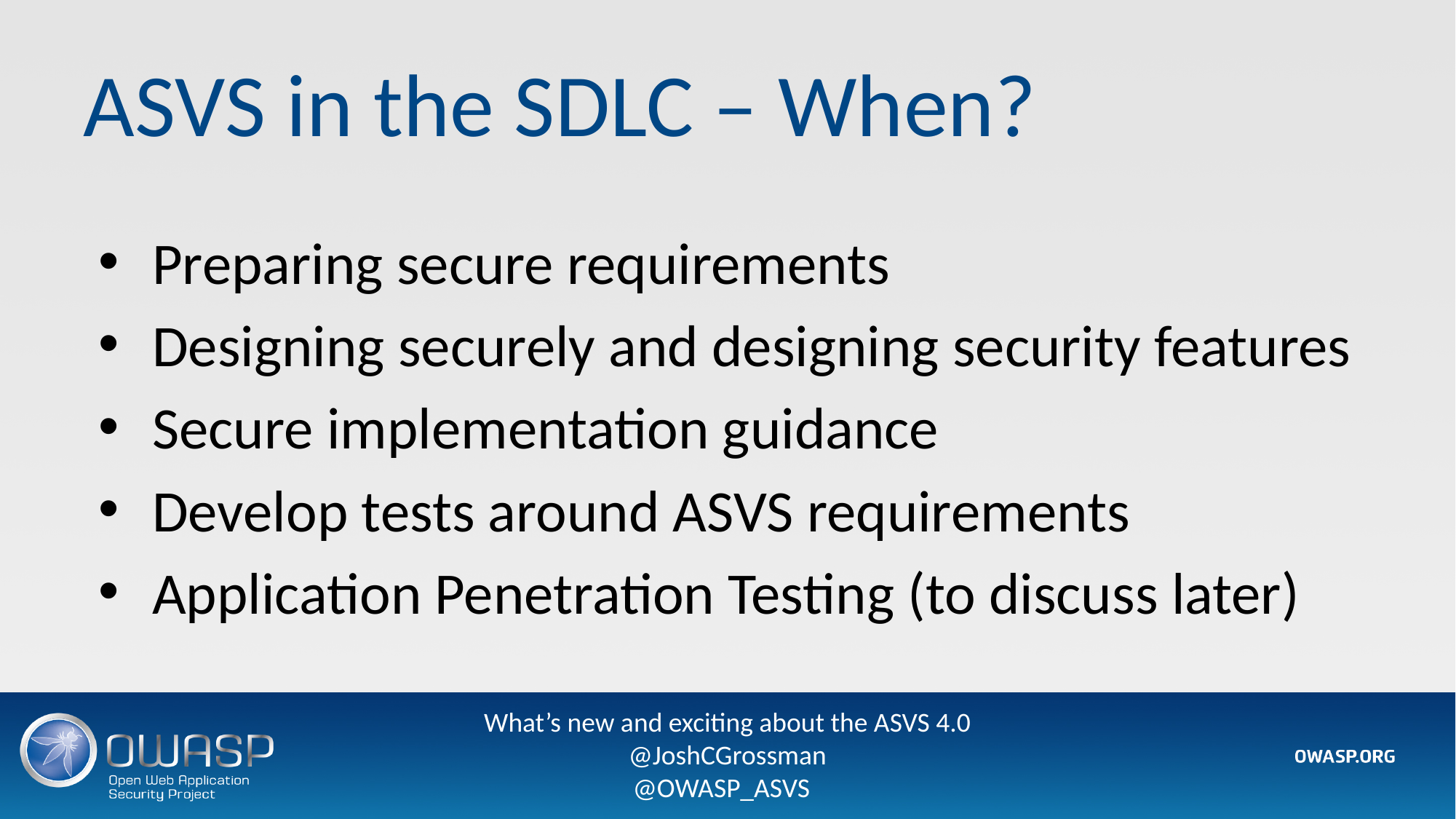

# ASVS in the SDLC – When?
Preparing secure requirements
Designing securely and designing security features
Secure implementation guidance
Develop tests around ASVS requirements
Application Penetration Testing (to discuss later)